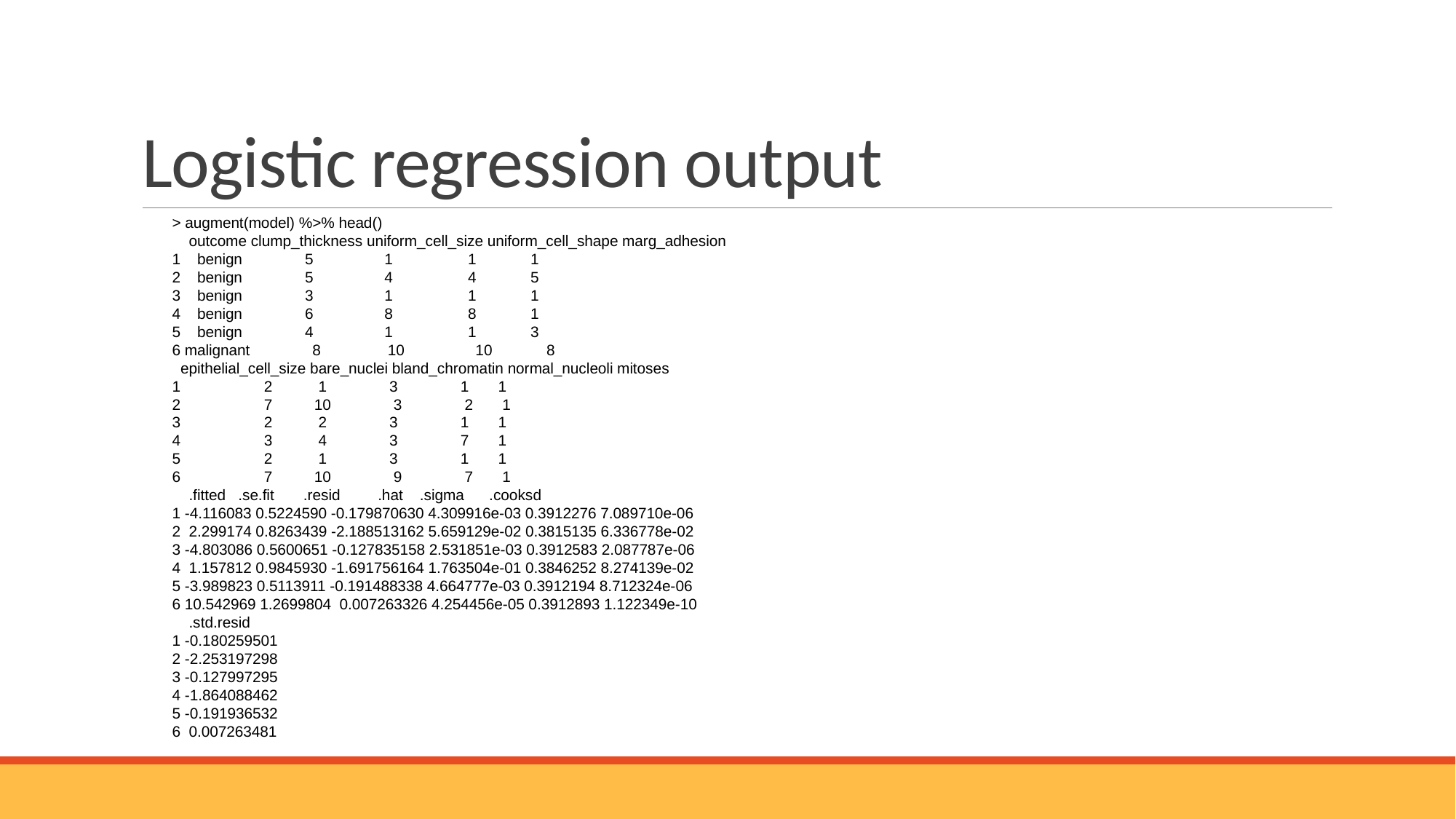

# Logistic regression output
> augment(model) %>% head()
    outcome clump_thickness uniform_cell_size uniform_cell_shape marg_adhesion
1    benign               5                 1                  1             1
2    benign               5                 4                  4             5
3    benign               3                 1                  1             1
4    benign               6                 8                  8             1
5    benign               4                 1                  1             3
6 malignant               8                10                 10             8
  epithelial_cell_size bare_nuclei bland_chromatin normal_nucleoli mitoses
1                    2           1               3               1       1
2                    7          10               3               2       1
3                    2           2               3               1       1
4                    3           4               3               7       1
5                    2           1               3               1       1
6                    7          10               9               7       1
    .fitted   .se.fit       .resid         .hat    .sigma      .cooksd
1 -4.116083 0.5224590 -0.179870630 4.309916e-03 0.3912276 7.089710e-06
2  2.299174 0.8263439 -2.188513162 5.659129e-02 0.3815135 6.336778e-02
3 -4.803086 0.5600651 -0.127835158 2.531851e-03 0.3912583 2.087787e-06
4  1.157812 0.9845930 -1.691756164 1.763504e-01 0.3846252 8.274139e-02
5 -3.989823 0.5113911 -0.191488338 4.664777e-03 0.3912194 8.712324e-06
6 10.542969 1.2699804  0.007263326 4.254456e-05 0.3912893 1.122349e-10
    .std.resid
1 -0.180259501
2 -2.253197298
3 -0.127997295
4 -1.864088462
5 -0.191936532
6  0.007263481